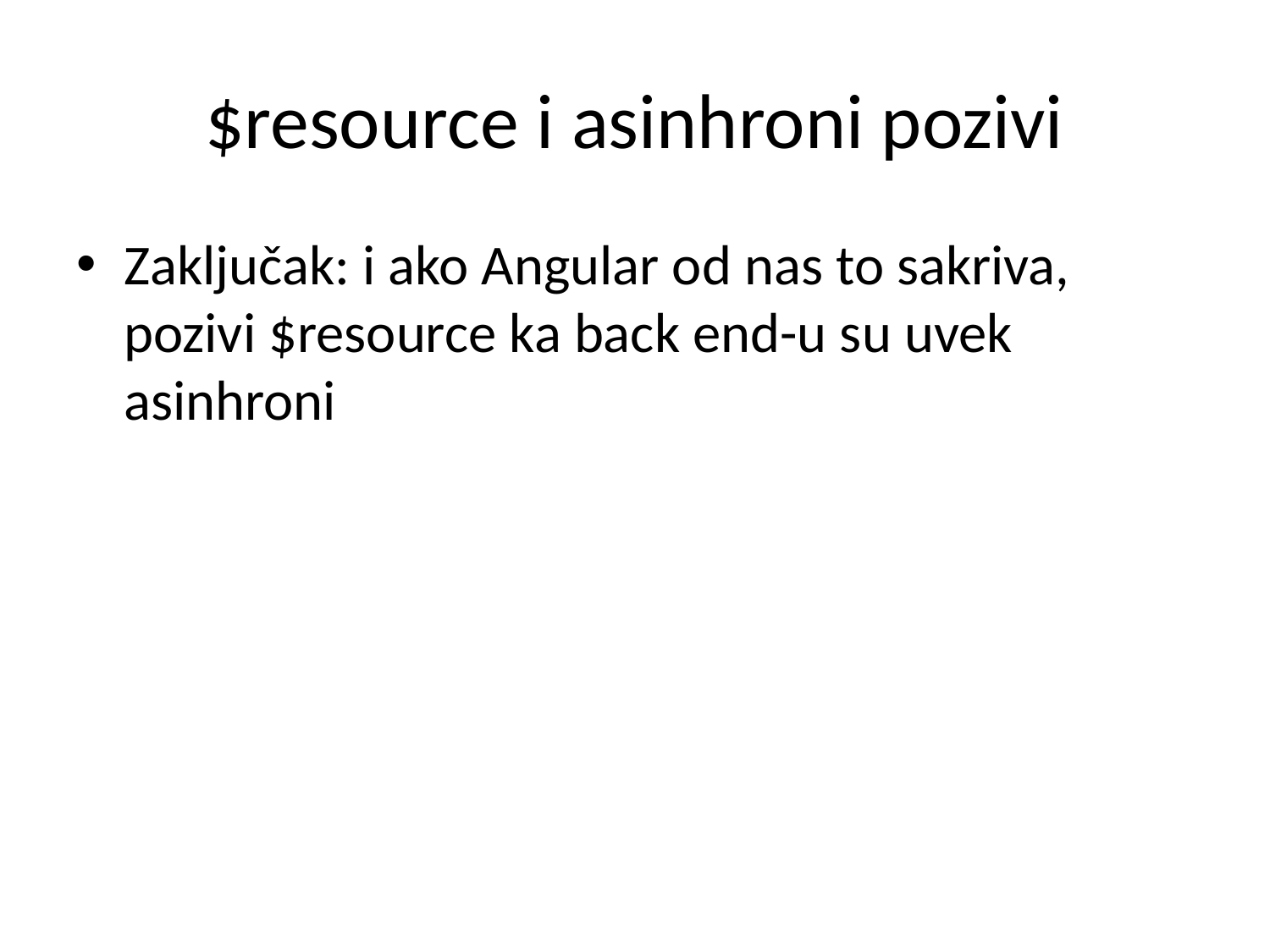

# $resource i asinhroni pozivi
Zaključak: i ako Angular od nas to sakriva, pozivi $resource ka back end-u su uvek asinhroni